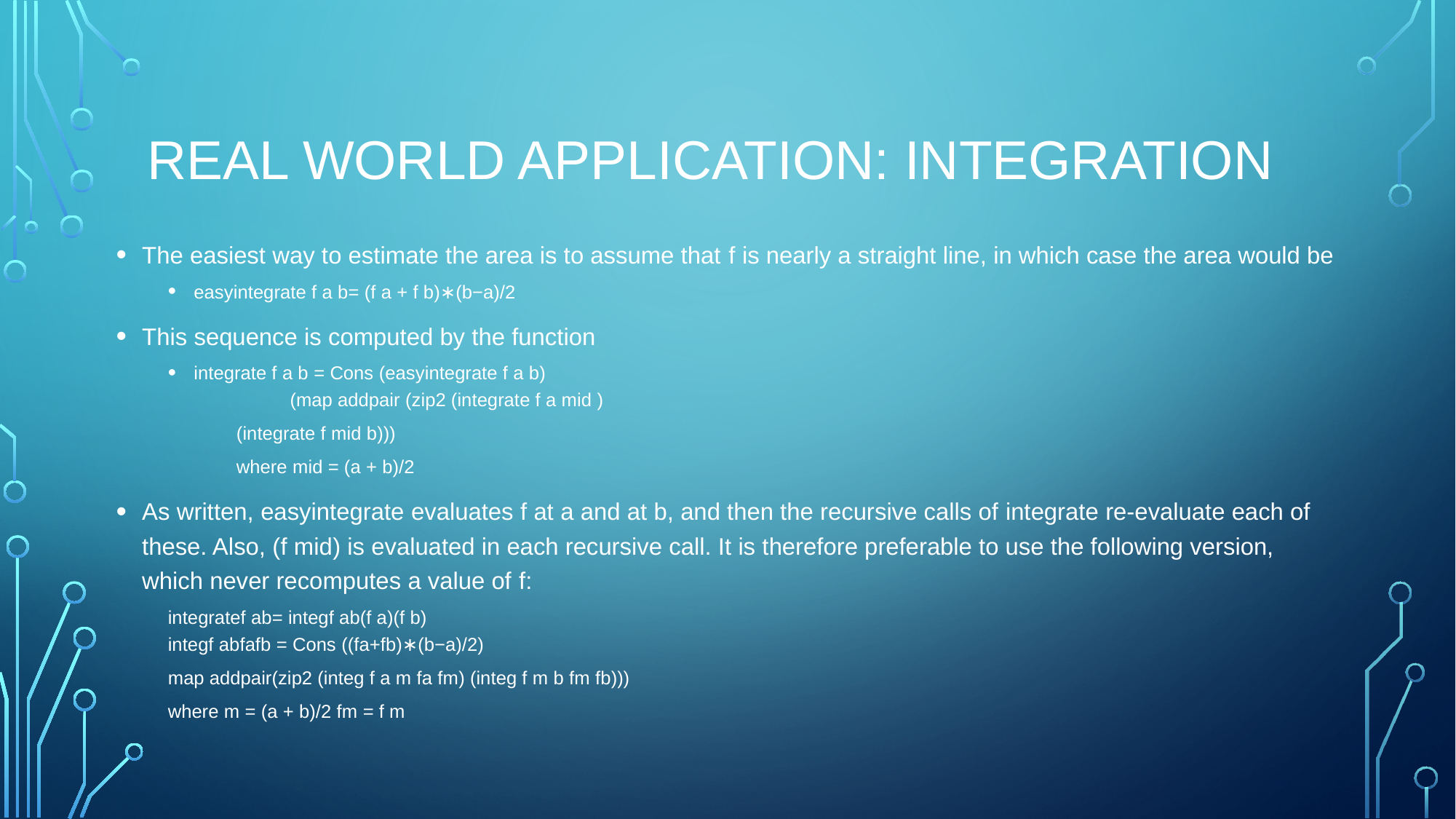

# Real world application: integration
The easiest way to estimate the area is to assume that f is nearly a straight line, in which case the area would be
easyintegrate f a b= (f a + f b)∗(b−a)/2
This sequence is computed by the function
integrate f a b = Cons (easyintegrate f a b)
		(map addpair (zip2 (integrate f a mid )
			             (integrate f mid b)))
			             where mid = (a + b)/2
As written, easyintegrate evaluates f at a and at b, and then the recursive calls of integrate re-evaluate each of these. Also, (f mid) is evaluated in each recursive call. It is therefore preferable to use the following version, which never recomputes a value of f:
integratef ab= integf ab(f a)(f b)
integf abfafb = Cons ((fa+fb)∗(b−a)/2)
map addpair(zip2 (integ f a m fa fm) (integ f m b fm fb)))
where m = (a + b)/2 fm = f m